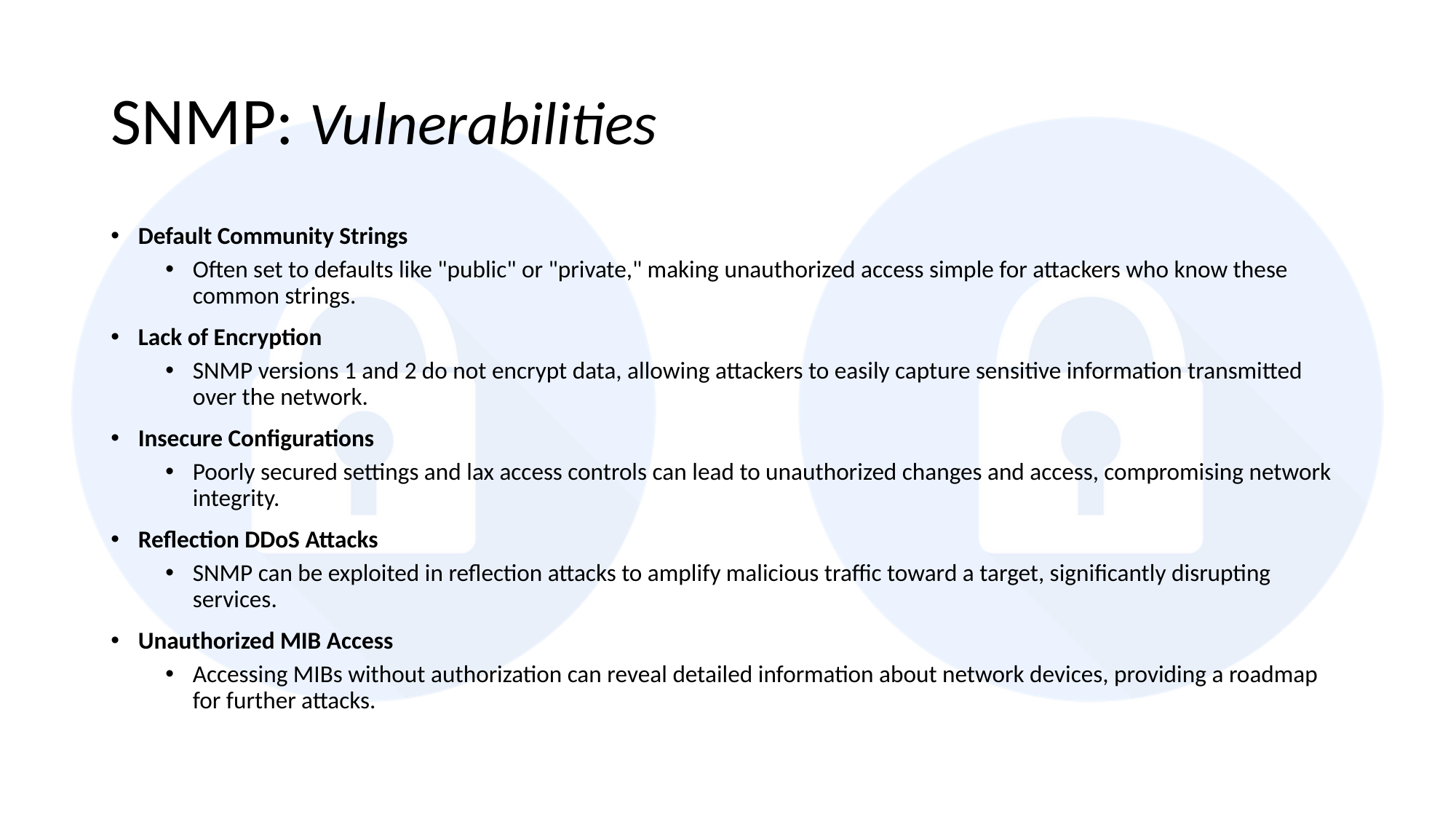

# SNMP: Vulnerabilities
Default Community Strings
Often set to defaults like "public" or "private," making unauthorized access simple for attackers who know these common strings.
Lack of Encryption
SNMP versions 1 and 2 do not encrypt data, allowing attackers to easily capture sensitive information transmitted over the network.
Insecure Configurations
Poorly secured settings and lax access controls can lead to unauthorized changes and access, compromising network integrity.
Reflection DDoS Attacks
SNMP can be exploited in reflection attacks to amplify malicious traffic toward a target, significantly disrupting services.
Unauthorized MIB Access
Accessing MIBs without authorization can reveal detailed information about network devices, providing a roadmap for further attacks.